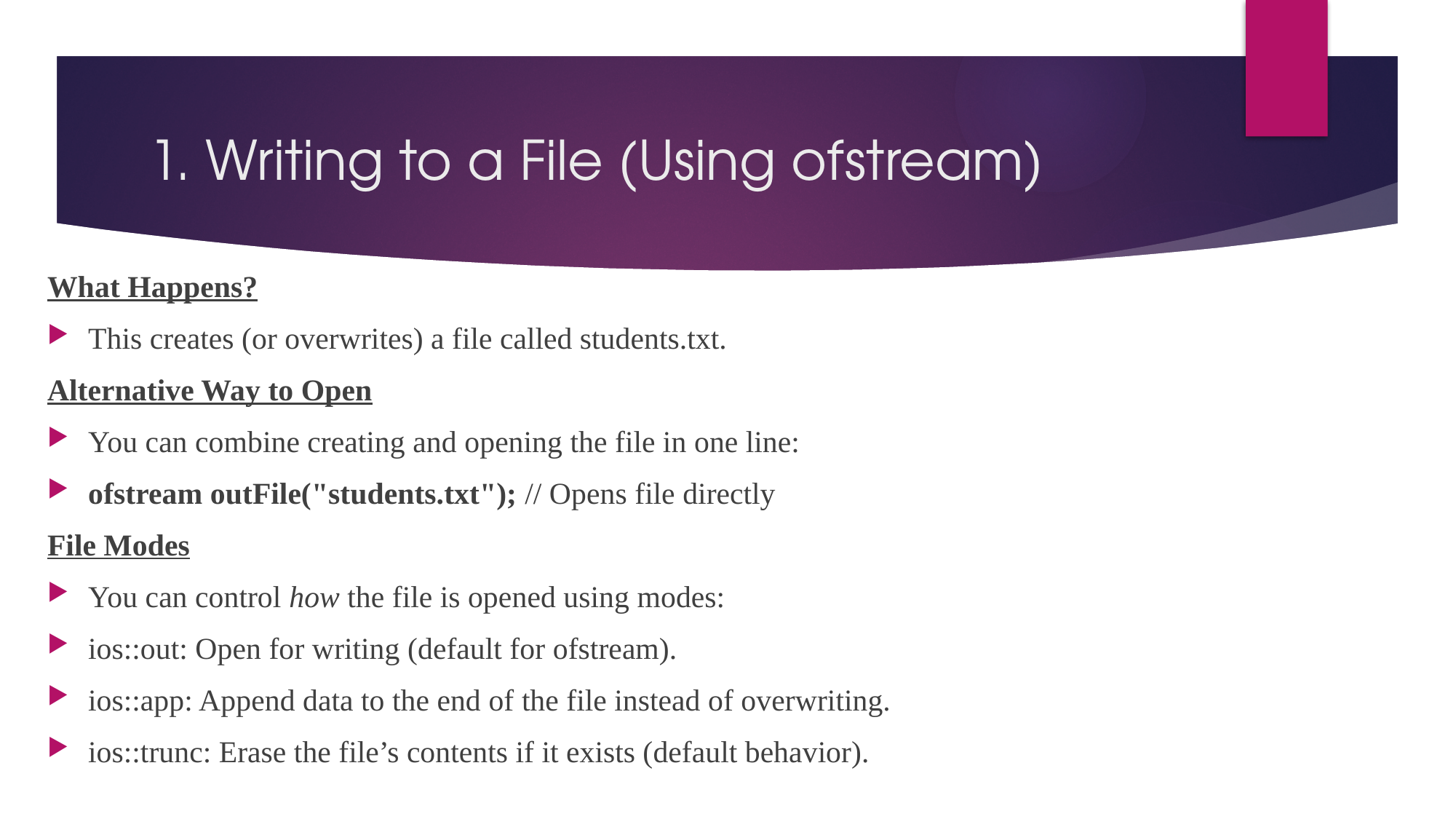

# 1. Writing to a File (Using ofstream)
What Happens?
This creates (or overwrites) a file called students.txt.
Alternative Way to Open
You can combine creating and opening the file in one line:
ofstream outFile("students.txt"); // Opens file directly
File Modes
You can control how the file is opened using modes:
ios::out: Open for writing (default for ofstream).
ios::app: Append data to the end of the file instead of overwriting.
ios::trunc: Erase the file’s contents if it exists (default behavior).